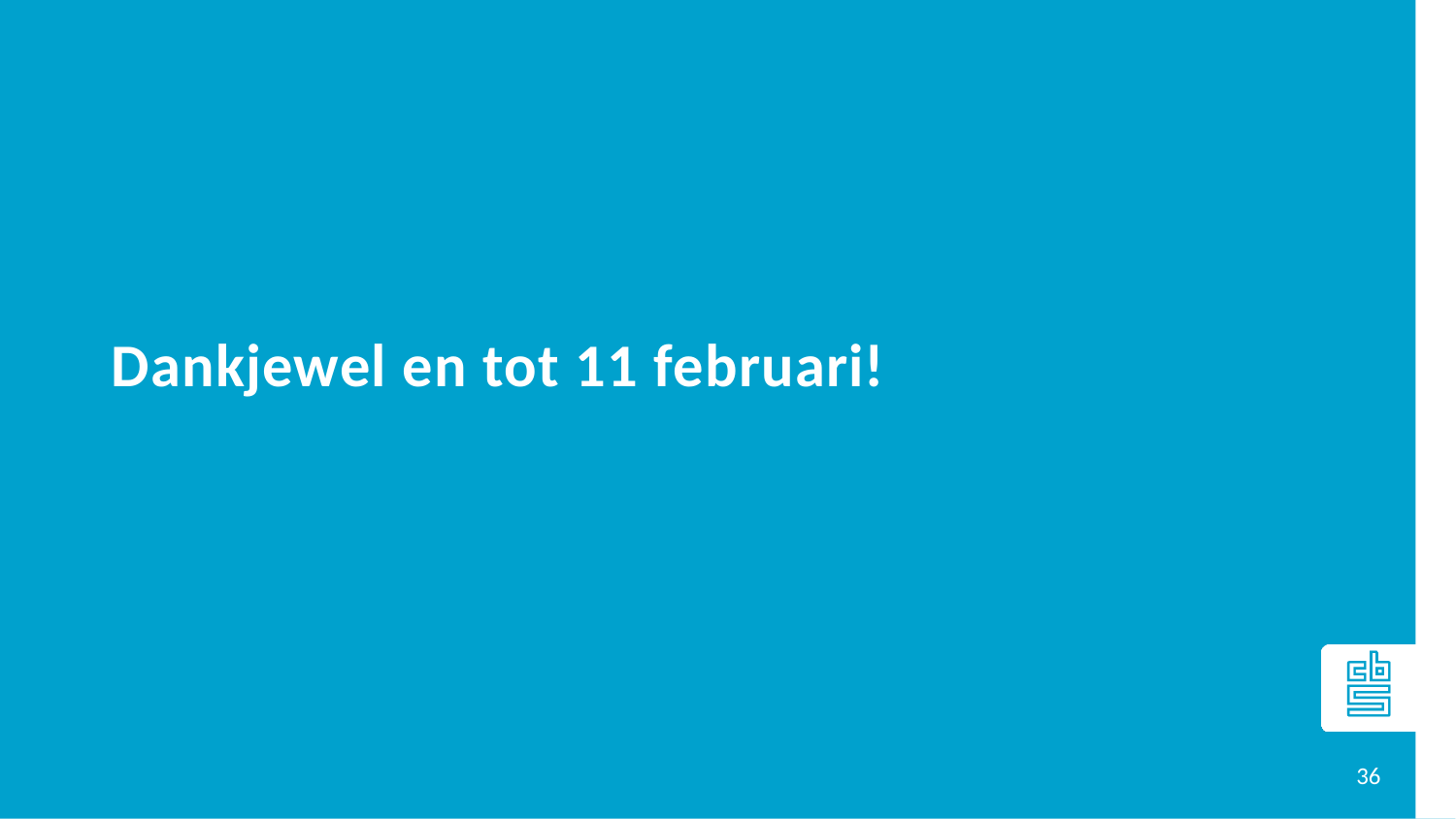

# Dankjewel en tot 11 februari!
36